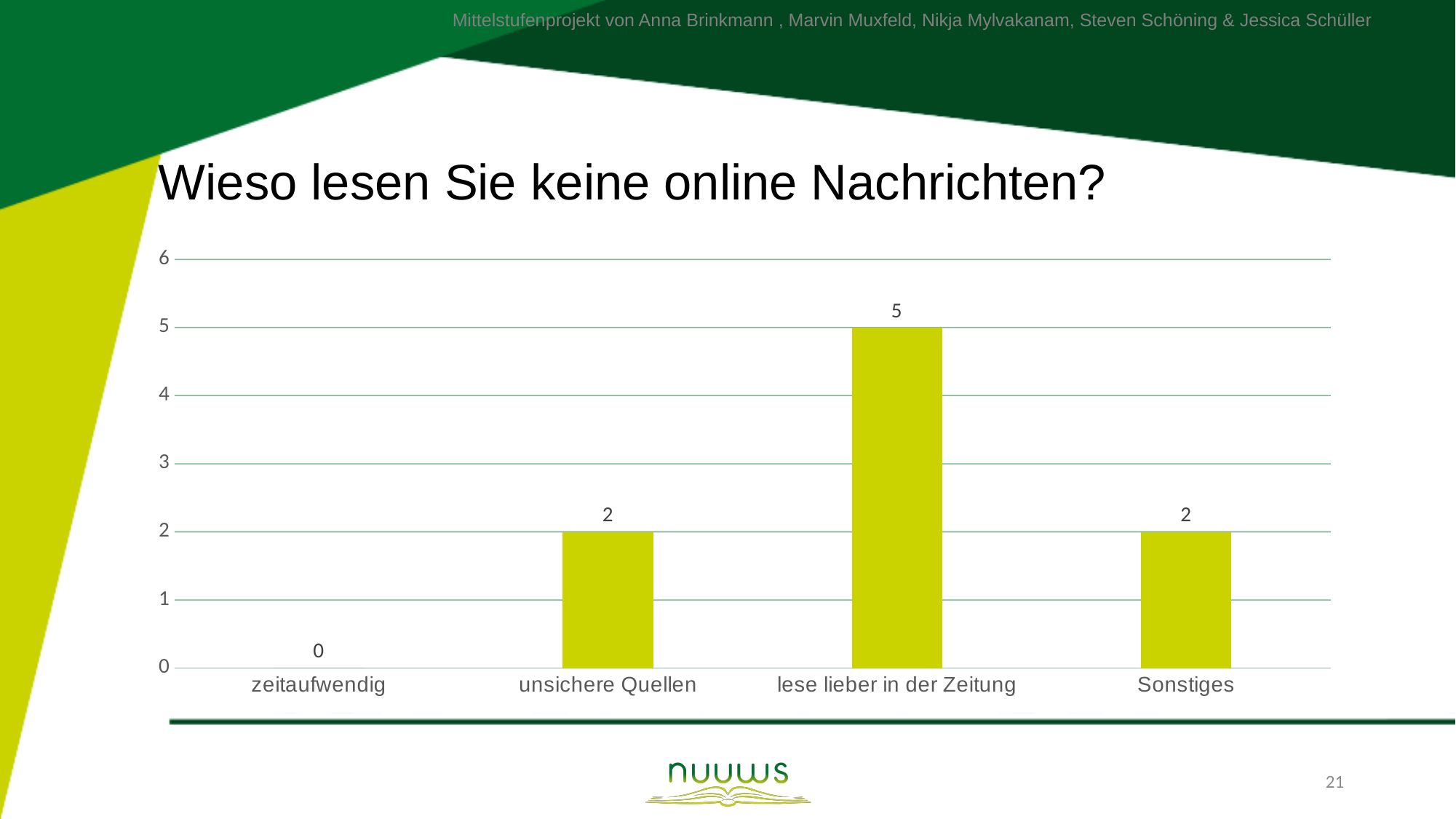

# Wieso lesen Sie keine online Nachrichten?

### Chart

| Category | Wieso lesen Sie keine online Nachrichten?  |
|---|---|
| zeitaufwendig | 0.0 |
| unsichere Quellen | 2.0 |
| lese lieber in der Zeitung | 5.0 |
| Sonstiges | 2.0 |
21